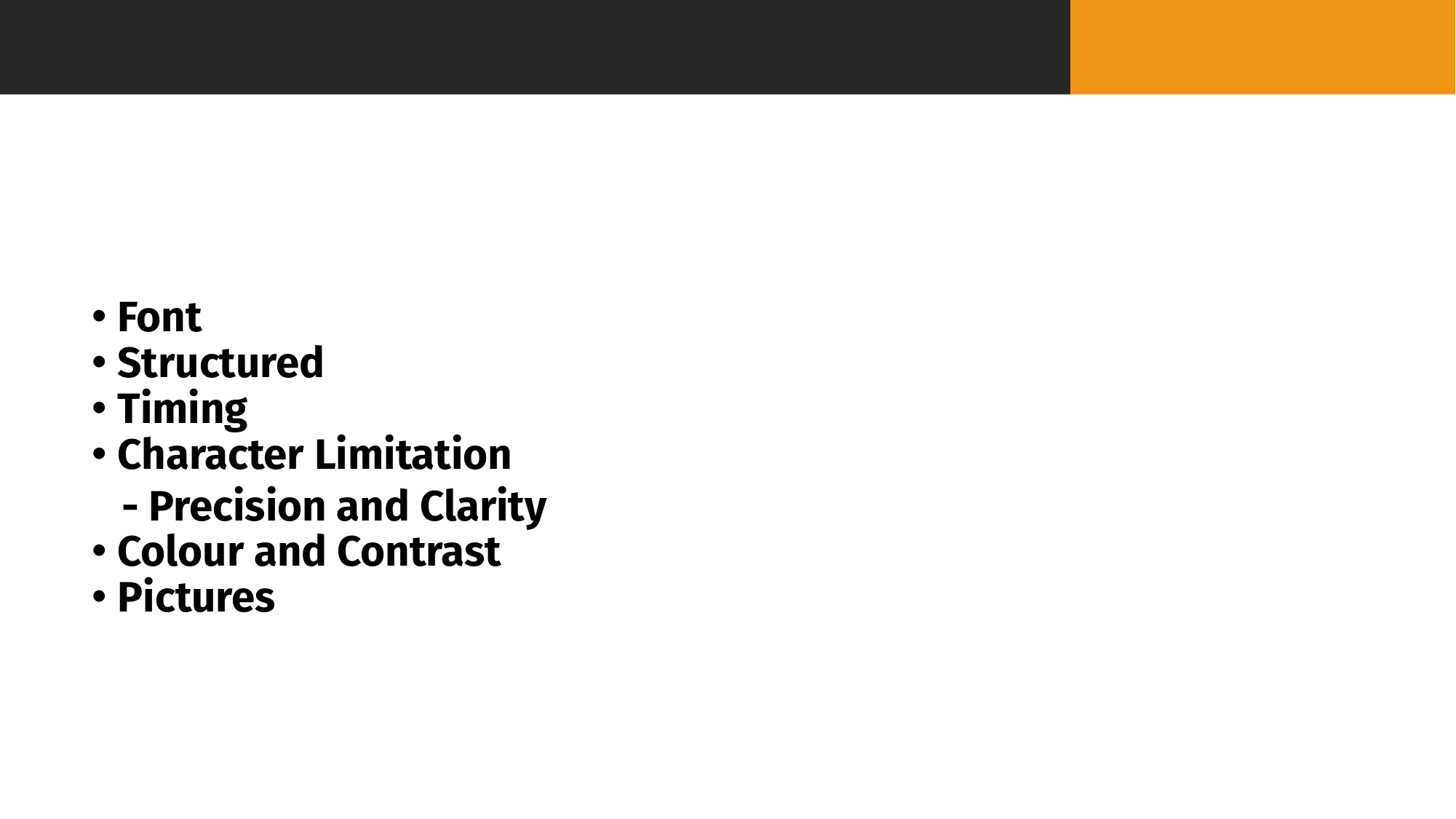

Presenting Style
Font
Structured
Timing
Character Limitation
   - Precision and Clarity
Colour and Contrast
Pictures